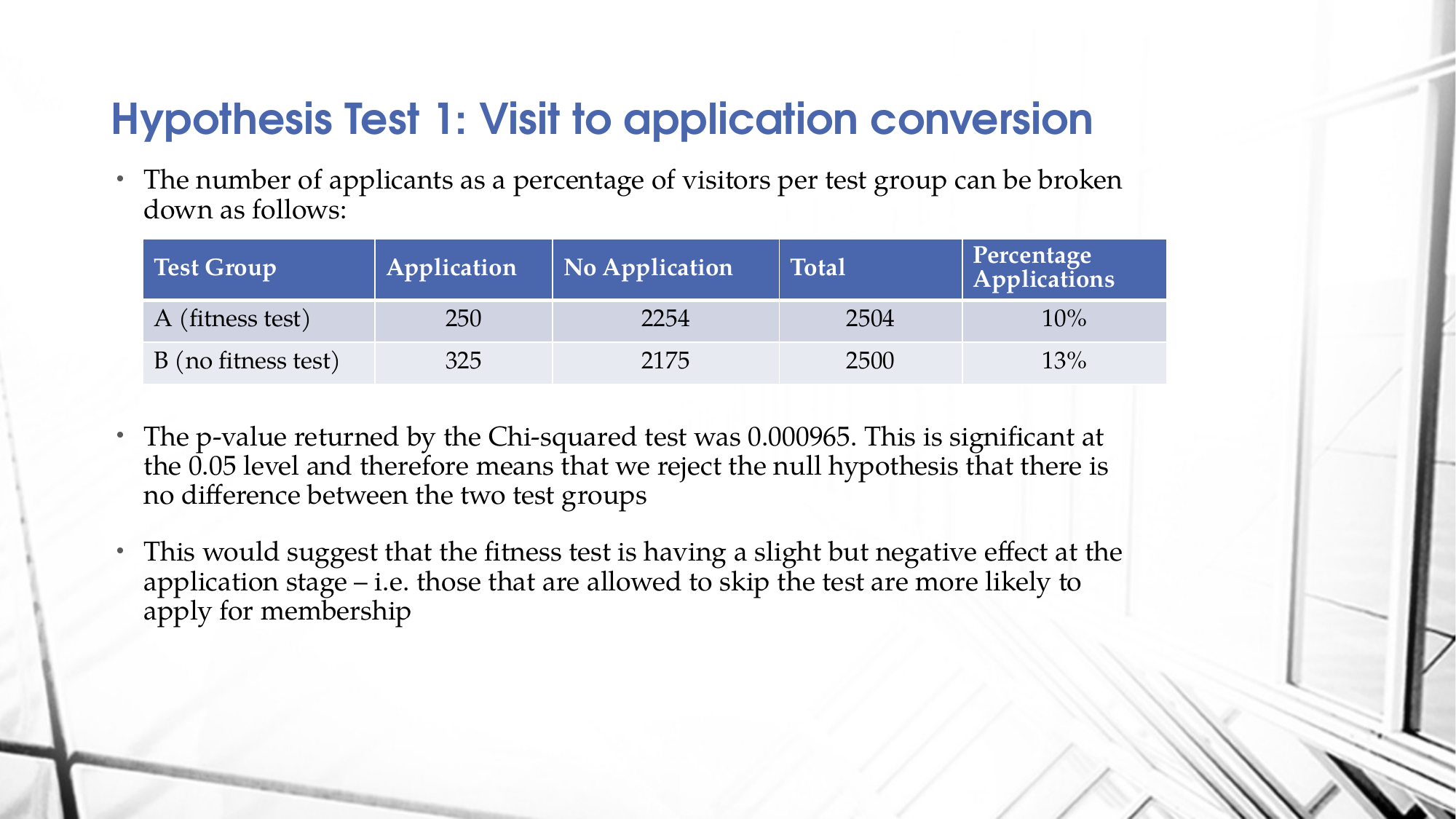

# Hypothesis Test 1: Visit to application conversion
The number of applicants as a percentage of visitors per test group can be broken down as follows:

The p-value returned by the Chi-squared test was 0.000965. This is significant at the 0.05 level and therefore means that we reject the null hypothesis that there is no difference between the two test groups
This would suggest that the fitness test is having a slight but negative effect at the application stage – i.e. those that are allowed to skip the test are more likely to apply for membership
| Test Group | Application | No Application | Total | Percentage Applications |
| --- | --- | --- | --- | --- |
| A (fitness test) | 250 | 2254 | 2504 | 10% |
| B (no fitness test) | 325 | 2175 | 2500 | 13% |